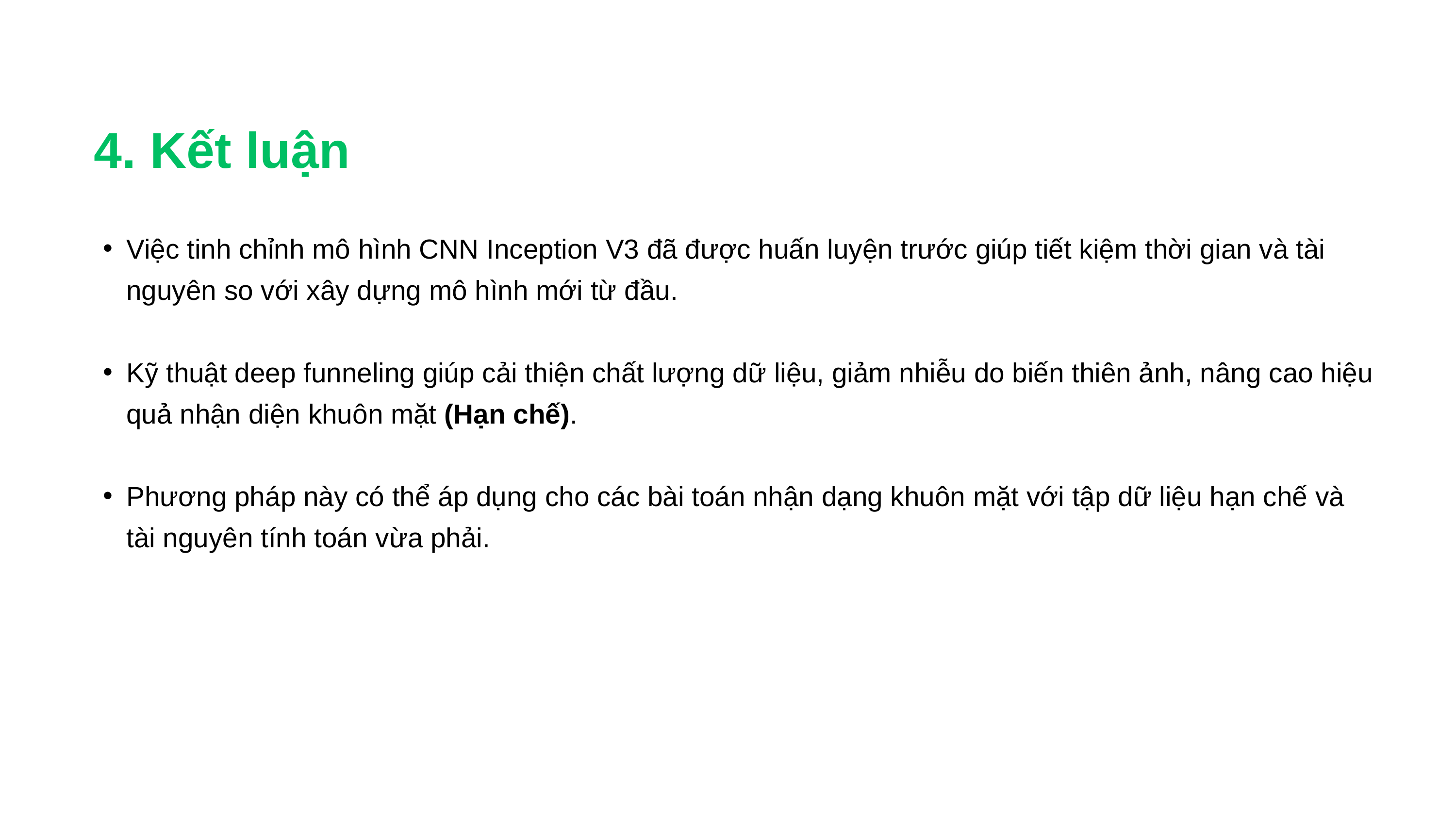

4. Kết luận
Việc tinh chỉnh mô hình CNN Inception V3 đã được huấn luyện trước giúp tiết kiệm thời gian và tài nguyên so với xây dựng mô hình mới từ đầu.

Kỹ thuật deep funneling giúp cải thiện chất lượng dữ liệu, giảm nhiễu do biến thiên ảnh, nâng cao hiệu quả nhận diện khuôn mặt (Hạn chế).

Phương pháp này có thể áp dụng cho các bài toán nhận dạng khuôn mặt với tập dữ liệu hạn chế và tài nguyên tính toán vừa phải.